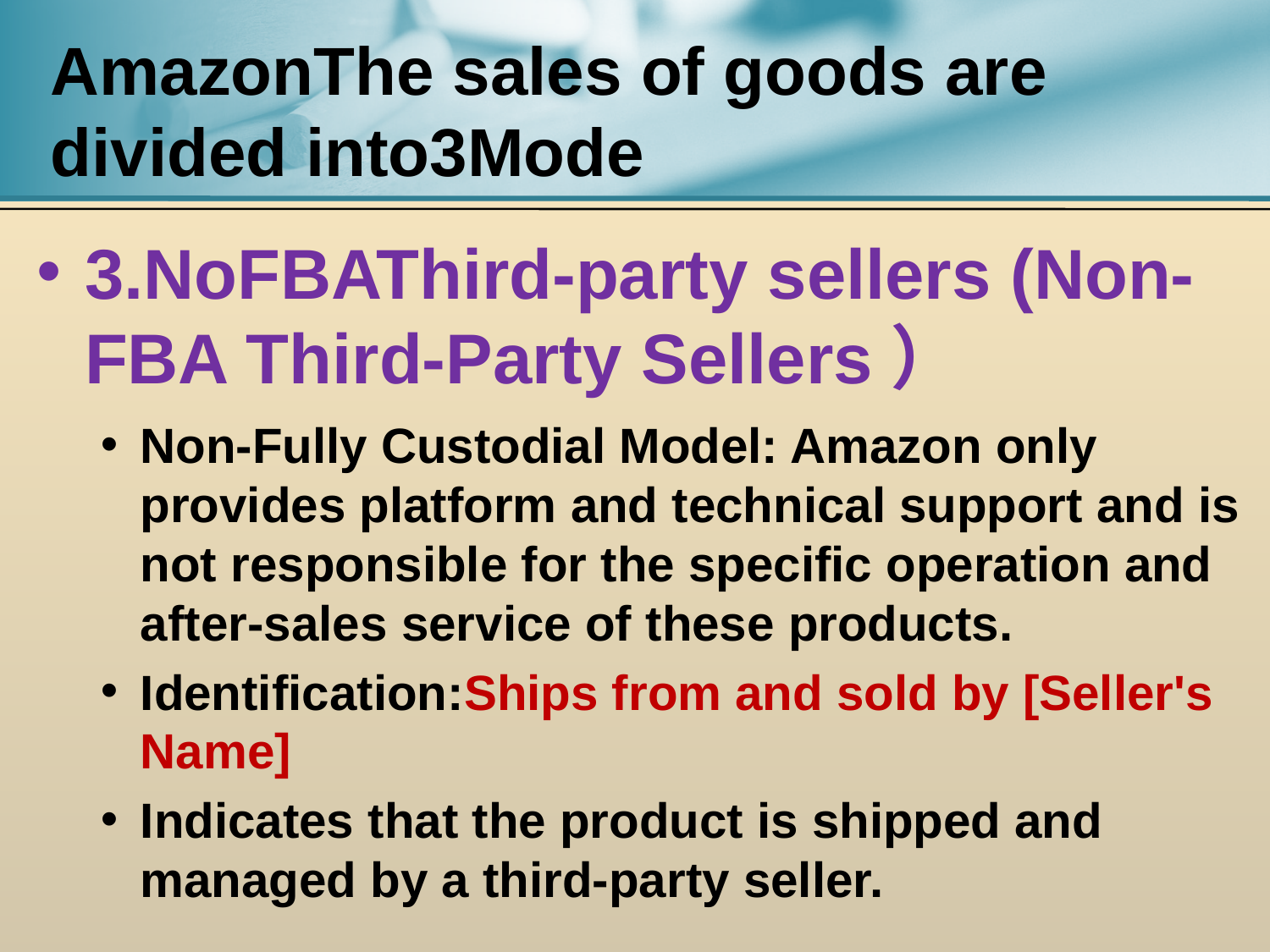

# AmazonThe sales of goods are divided into3Mode
3.NoFBAThird-party sellers (Non-FBA Third-Party Sellers）
Non-Fully Custodial Model: Amazon only provides platform and technical support and is not responsible for the specific operation and after-sales service of these products.
Identification:Ships from and sold by [Seller's Name]
Indicates that the product is shipped and managed by a third-party seller.